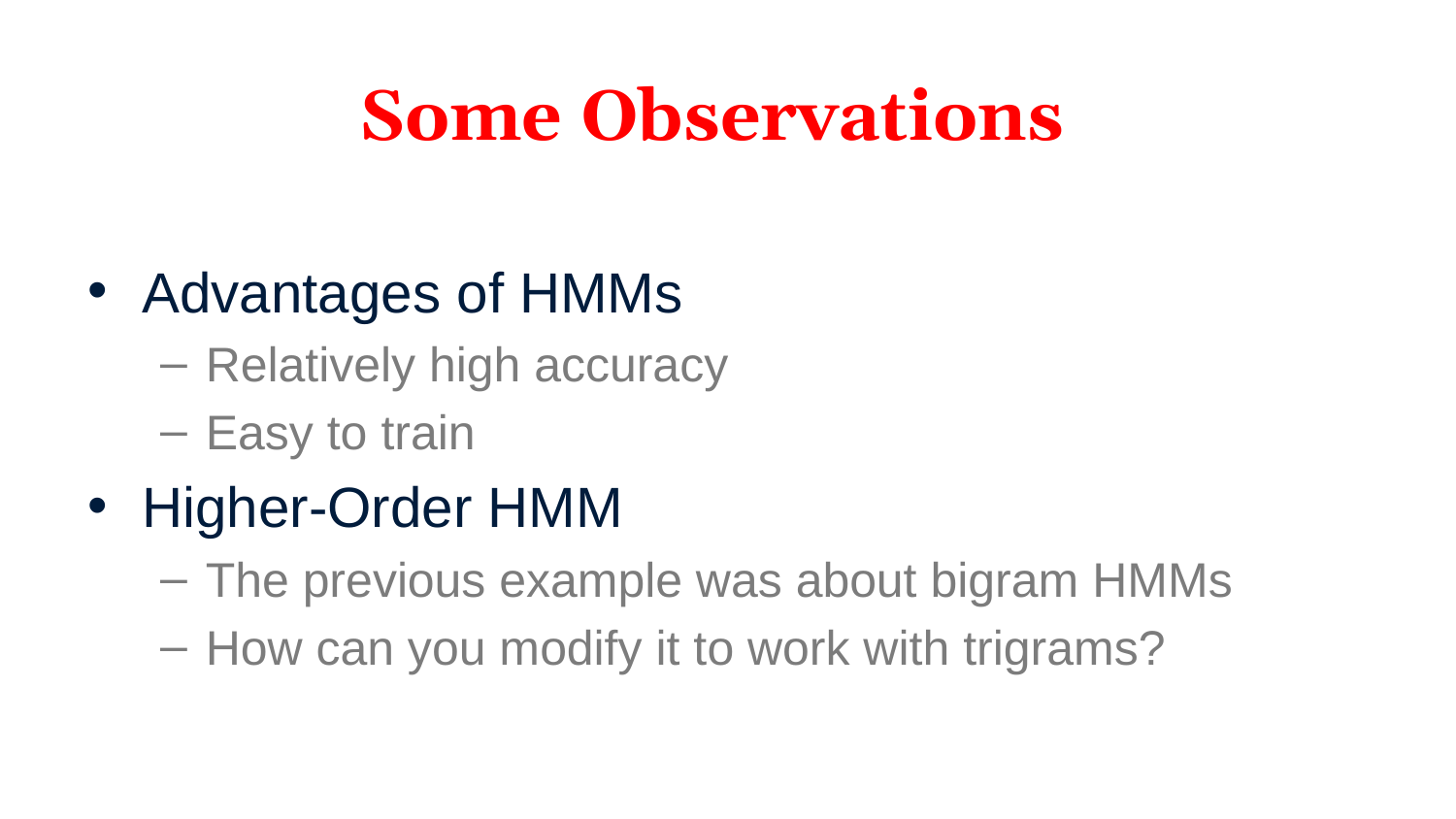

# Some Observations
Advantages of HMMs
Relatively high accuracy
Easy to train
Higher-Order HMM
The previous example was about bigram HMMs
How can you modify it to work with trigrams?